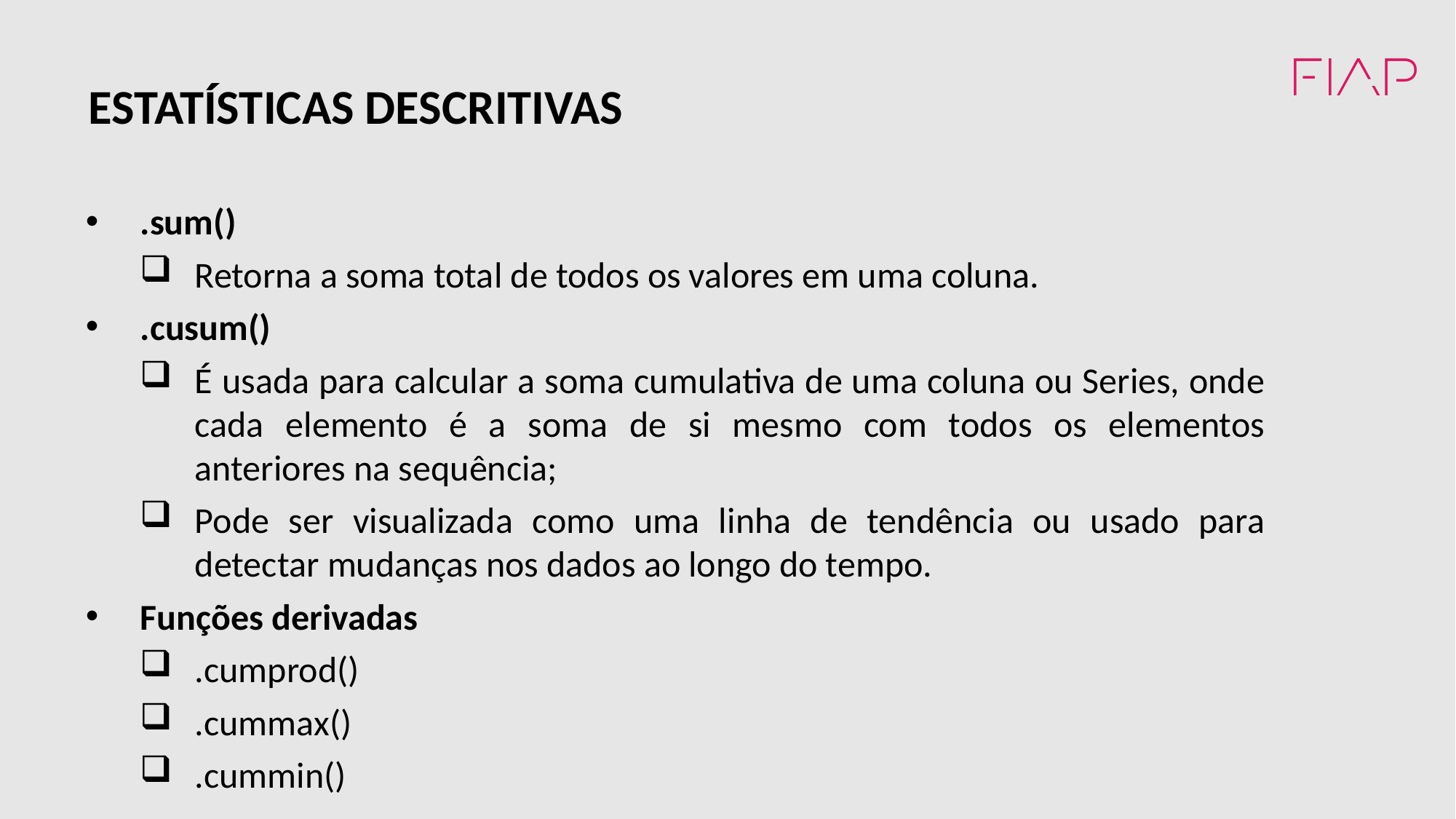

ESTATÍSTICAS DESCRITIVAS
.sum()
Retorna a soma total de todos os valores em uma coluna.
.cusum()
É usada para calcular a soma cumulativa de uma coluna ou Series, onde cada elemento é a soma de si mesmo com todos os elementos anteriores na sequência;
Pode ser visualizada como uma linha de tendência ou usado para detectar mudanças nos dados ao longo do tempo.
Funções derivadas
.cumprod()
.cummax()
.cummin()